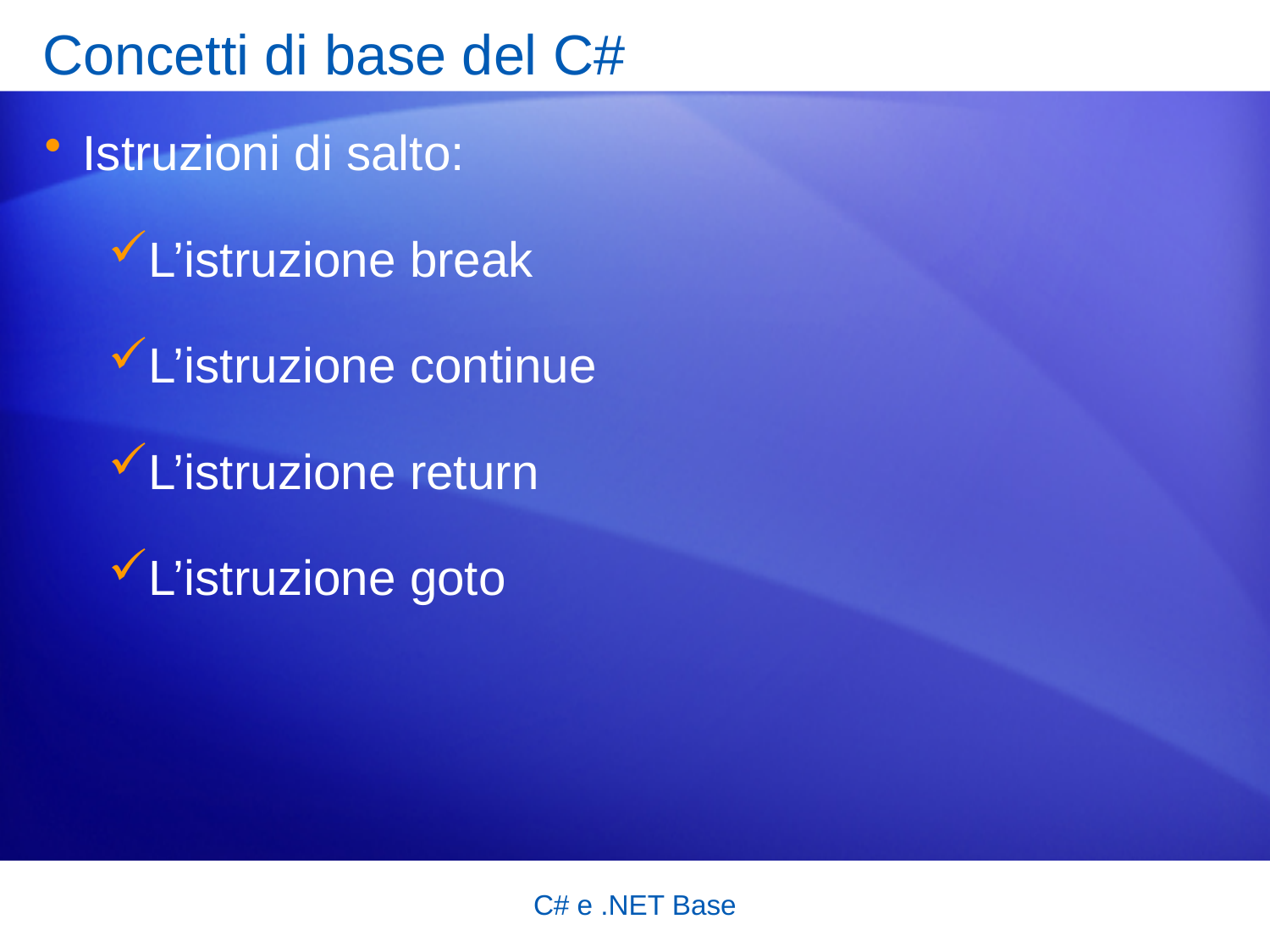

# Concetti di base del C#
Istruzioni di salto:
L’istruzione break
L’istruzione continue
L’istruzione return
L’istruzione goto

C# e .NET Base